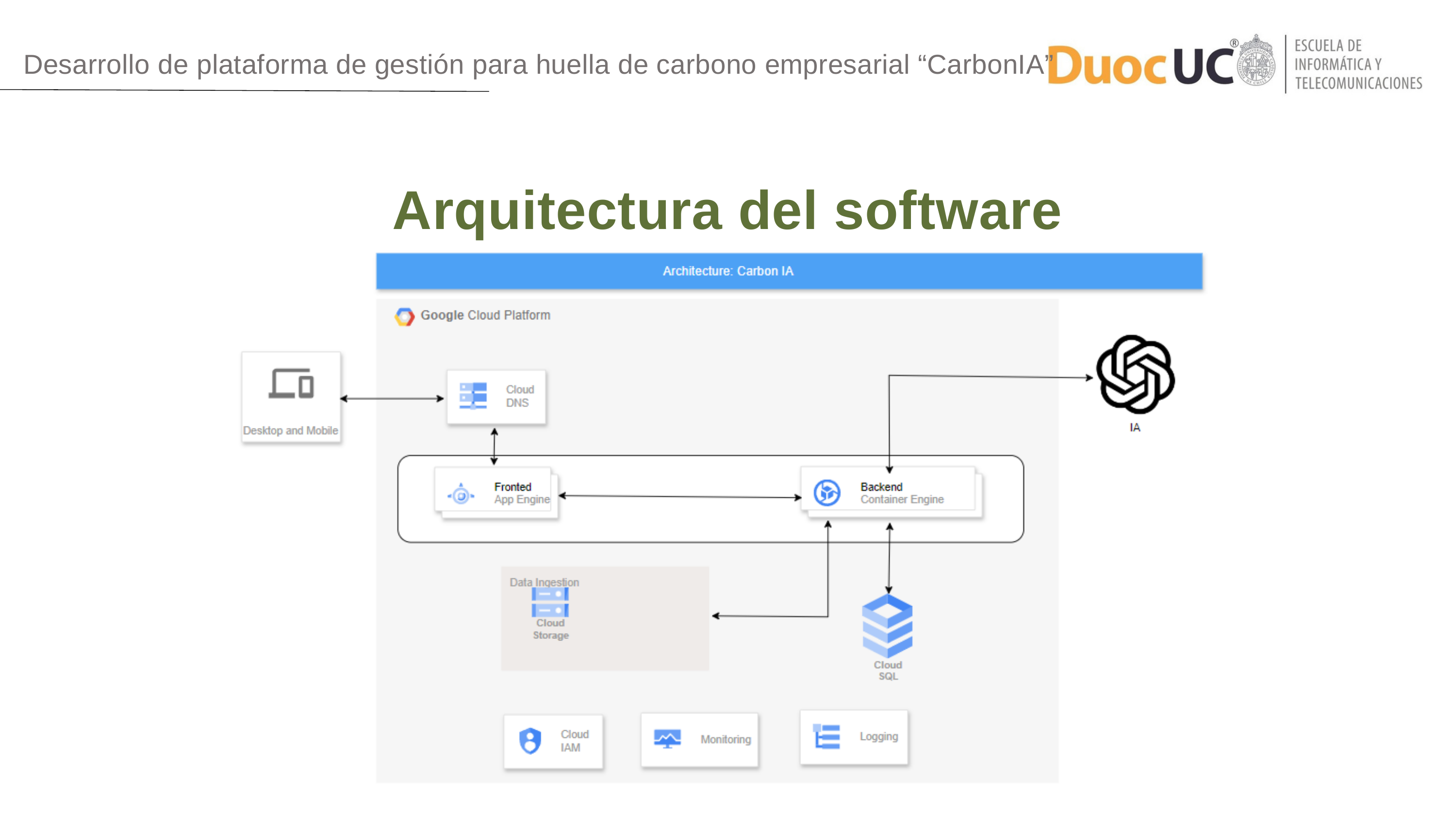

Desarrollo de plataforma de gestión para huella de carbono empresarial “CarbonIA”

Arquitectura del software